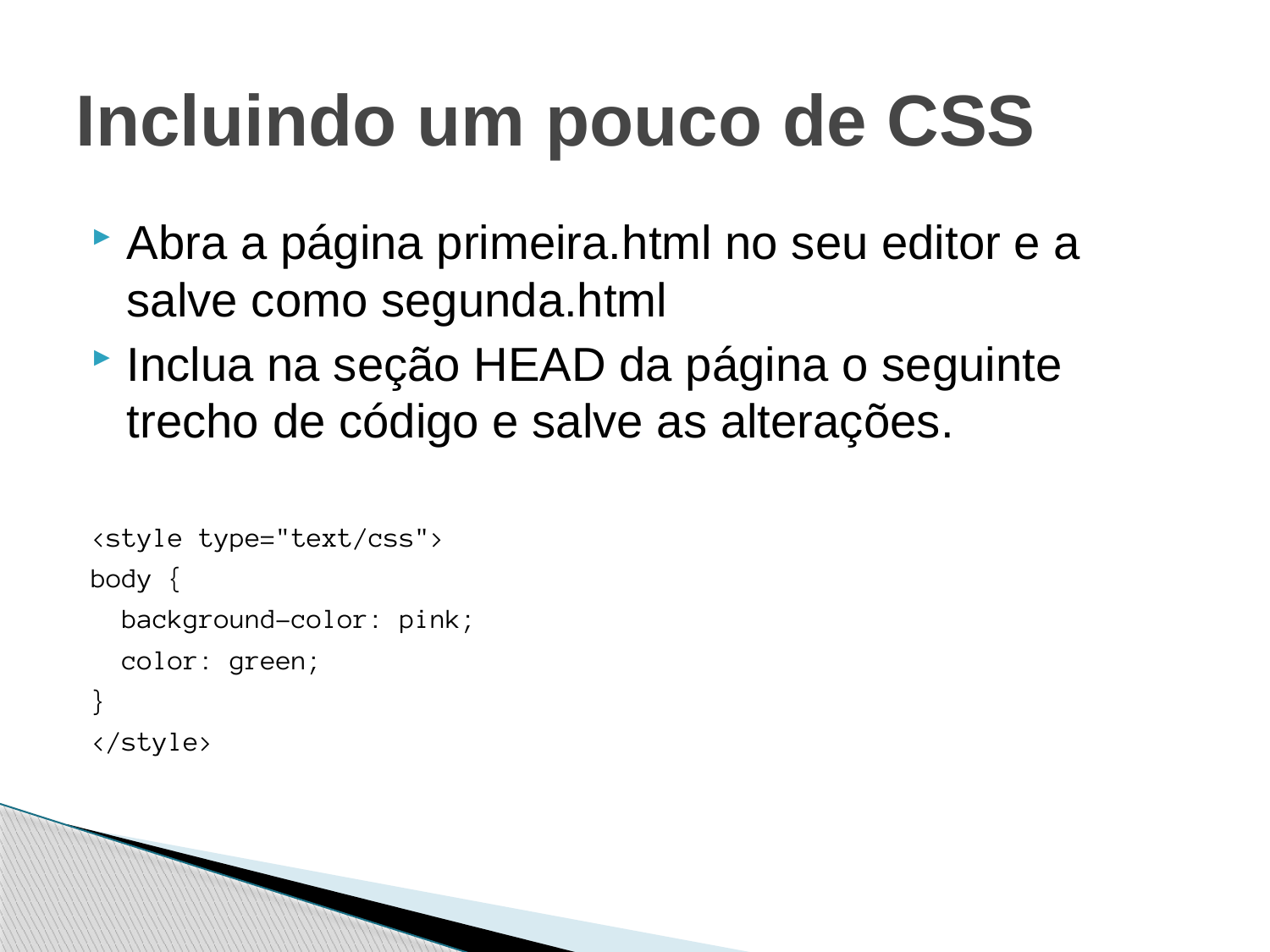

# Incluindo um pouco de CSS
Abra a página primeira.html no seu editor e a salve como segunda.html
Inclua na seção HEAD da página o seguinte trecho de código e salve as alterações.

<style type="text/css">
body {
  background-color: pink;
  color: green;
}
</style>